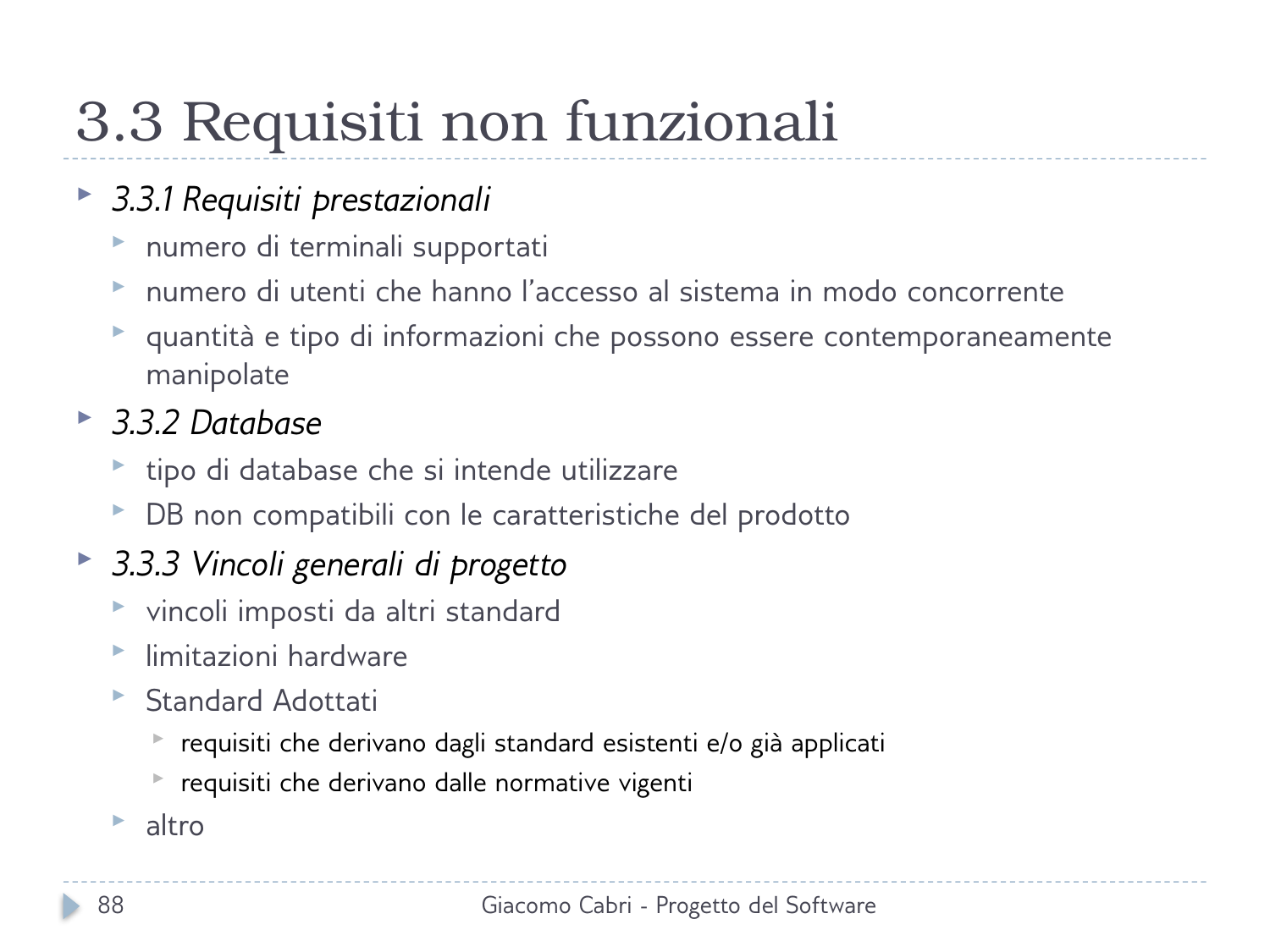

# 3.3 Requisiti non funzionali
3.3.1 Requisiti prestazionali
numero di terminali supportati
numero di utenti che hanno l’accesso al sistema in modo concorrente
quantità e tipo di informazioni che possono essere contemporaneamente manipolate
3.3.2 Database
tipo di database che si intende utilizzare
DB non compatibili con le caratteristiche del prodotto
3.3.3 Vincoli generali di progetto
vincoli imposti da altri standard
limitazioni hardware
Standard Adottati
requisiti che derivano dagli standard esistenti e/o già applicati
requisiti che derivano dalle normative vigenti
altro
88
Giacomo Cabri - Progetto del Software